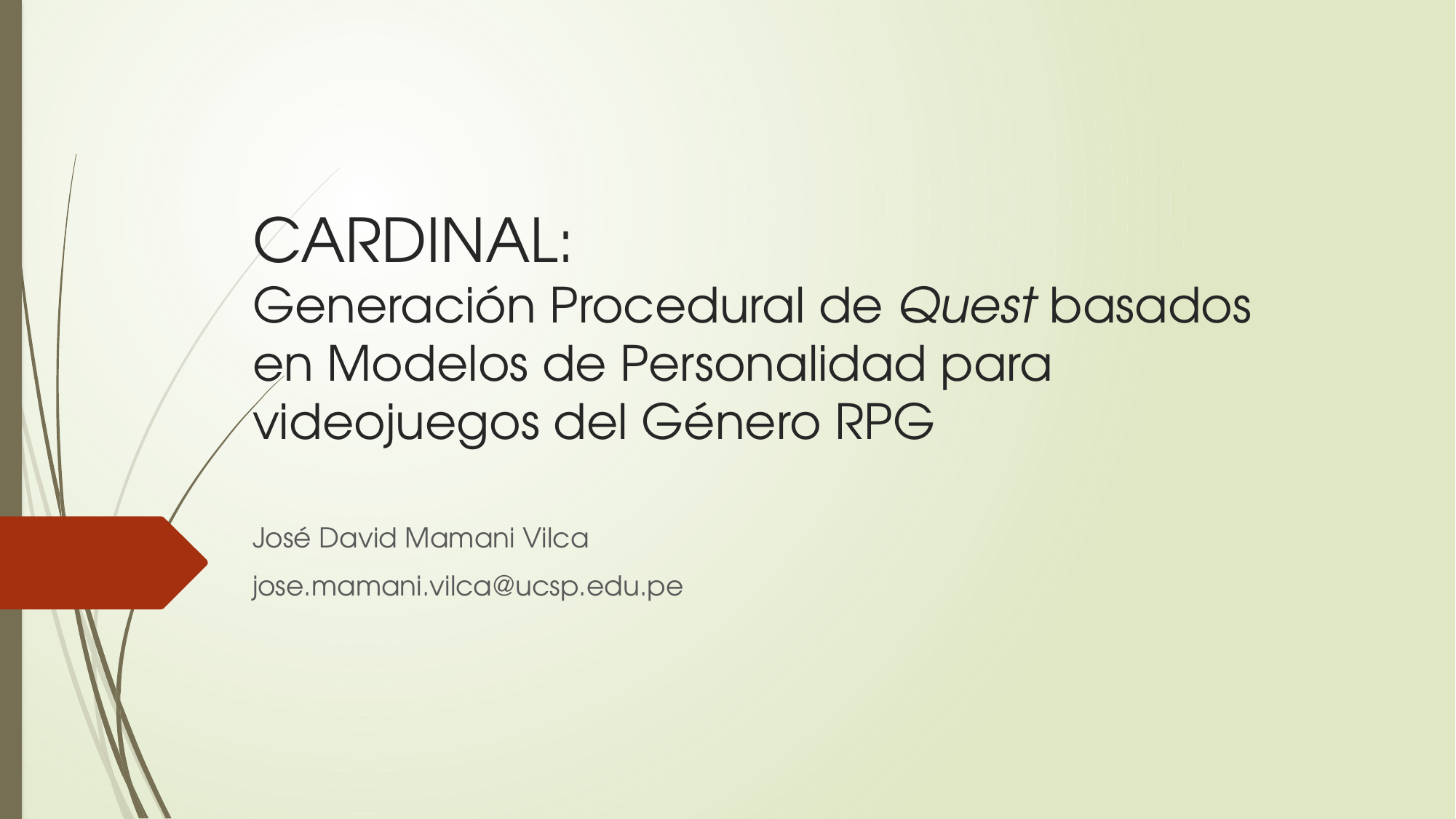

# CARDINAL: Generación Procedural de Quest basados en Modelos de Personalidad para videojuegos del Género RPG
José David Mamani Vilca
jose.mamani.vilca@ucsp.edu.pe